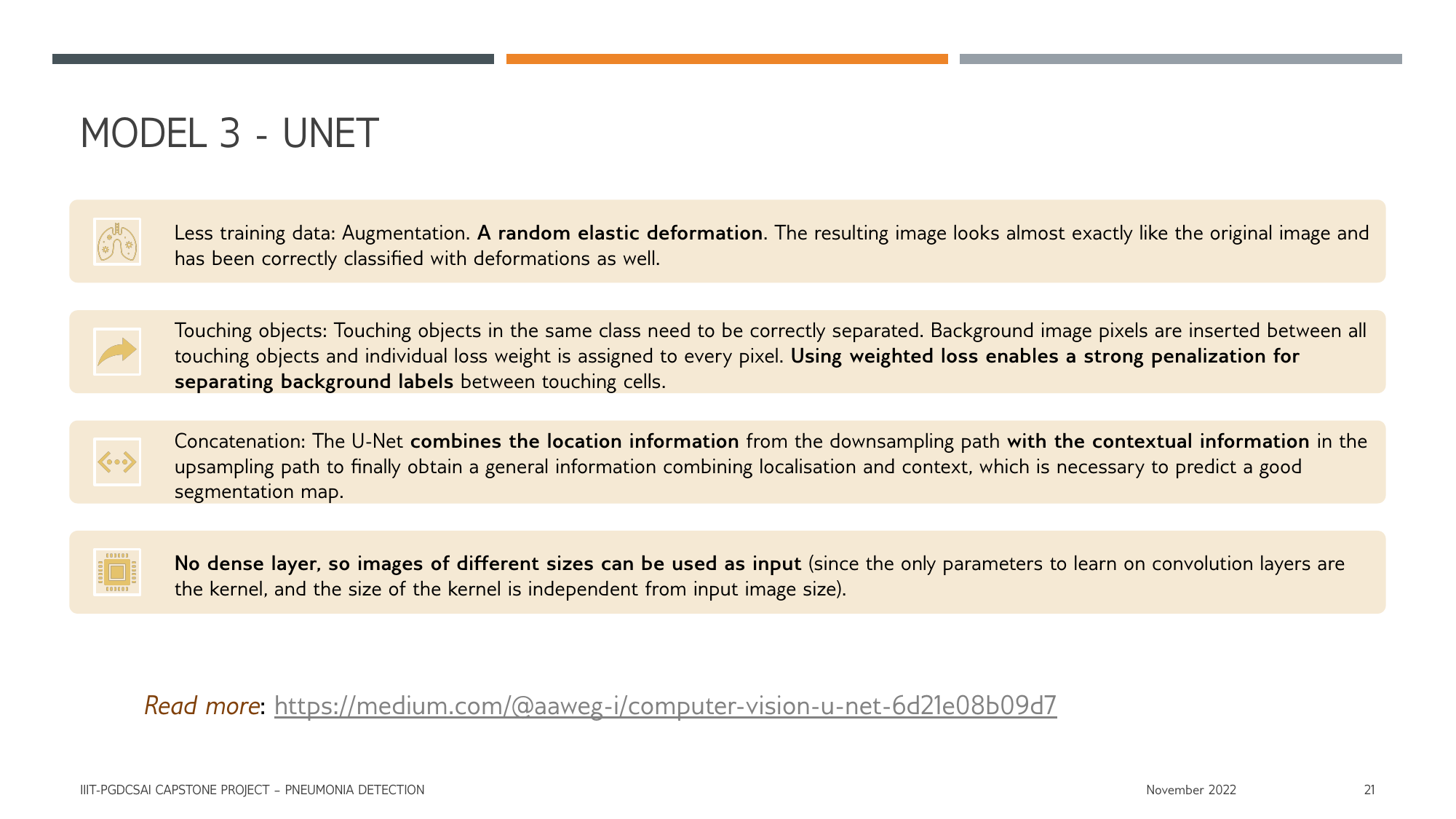

# Model 3 - UNET
Less training data: Augmentation. A random elastic deformation. The resulting image looks almost exactly like the original image and has been correctly classified with deformations as well.
Touching objects: Touching objects in the same class need to be correctly separated. Background image pixels are inserted between all touching objects and individual loss weight is assigned to every pixel. Using weighted loss enables a strong penalization for separating background labels between touching cells.
Concatenation: The U-Net combines the location information from the downsampling path with the contextual information in the upsampling path to finally obtain a general information combining localisation and context, which is necessary to predict a good segmentation map.
No dense layer, so images of different sizes can be used as input (since the only parameters to learn on convolution layers are the kernel, and the size of the kernel is independent from input image size).
Read more: https://medium.com/@aaweg-i/computer-vision-u-net-6d21e08b09d7
IIIT-PGDCSAI Capstone project – PNEUMONIA DETECTION
November 2022
21